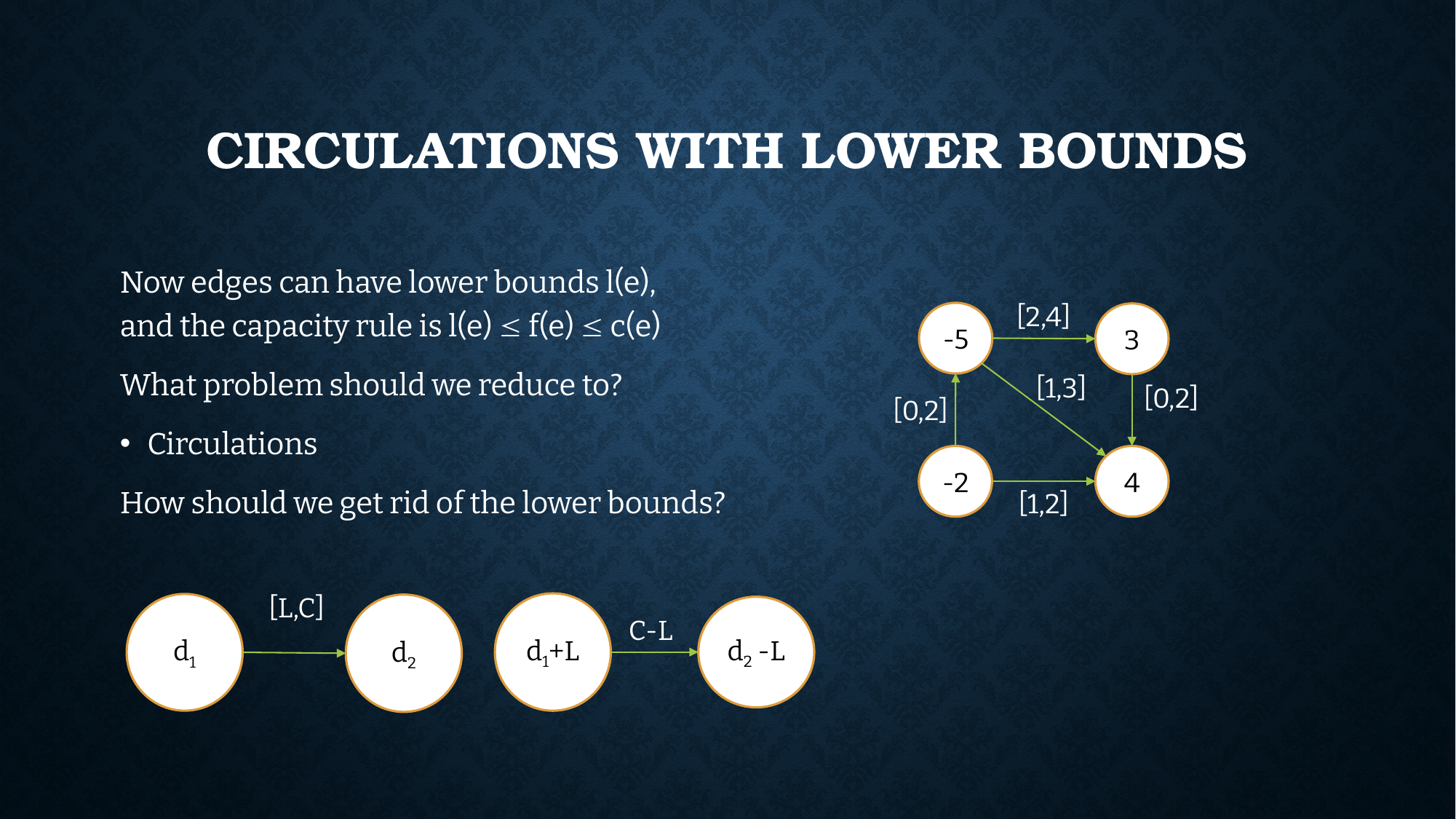

# Circulations with Lower Bounds
Now edges can have lower bounds l(e),
and the capacity rule is l(e) ≤ f(e) ≤ c(e)
What problem should we reduce to?
Circulations
How should we get rid of the lower bounds?
[2,4]
-5
3
[1,3]
[0,2]
[0,2]
-2
4
[1,2]
[L,C]
d1
d2
d1+L
d2 -L
C-L